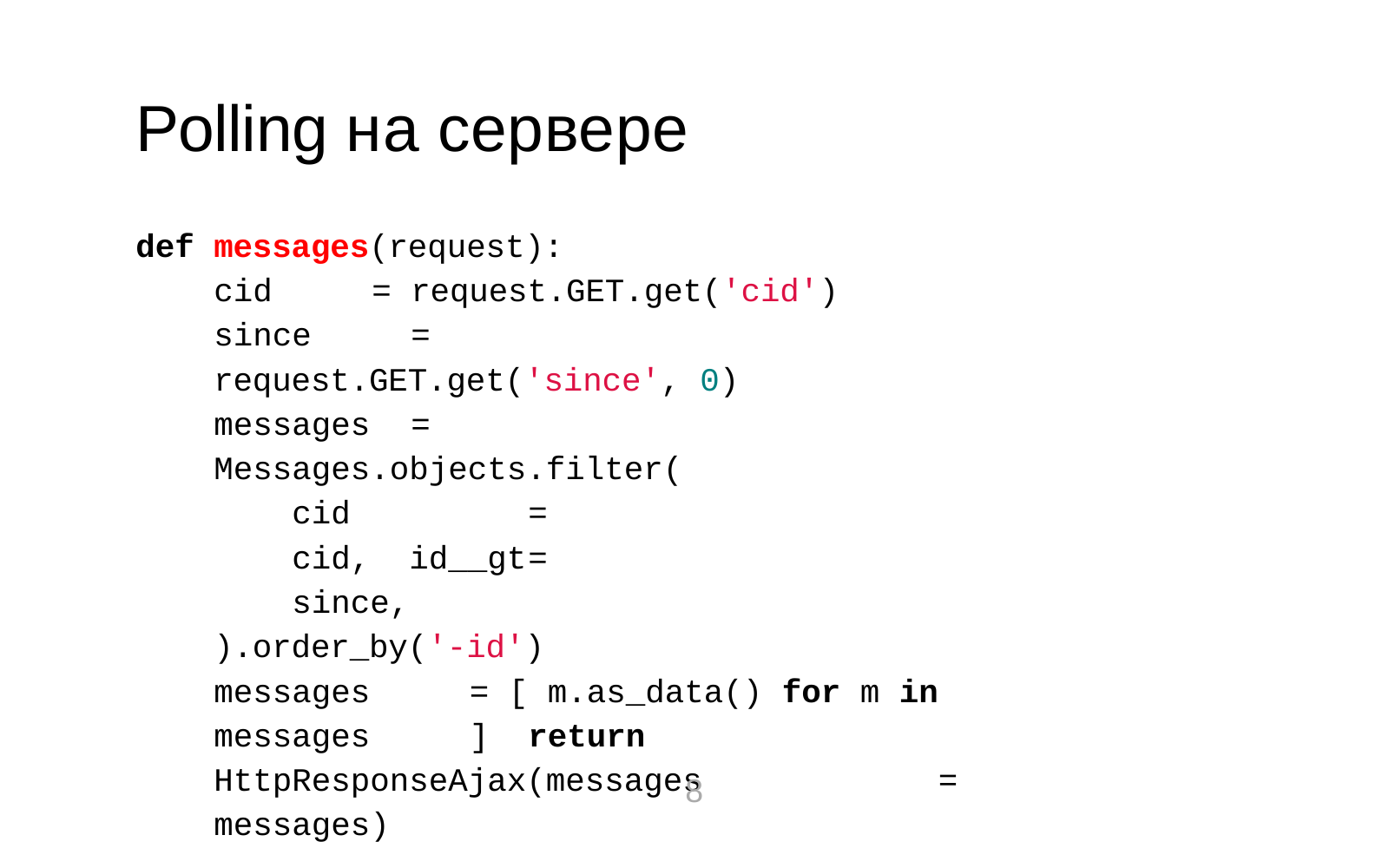

# Polling на сервере
def messages(request):
cid	=	request.GET.get('cid')
since	=	request.GET.get('since', 0)  messages	=	Messages.objects.filter(
cid	=	cid,  id__gt	=	since,
).order_by('-id')
messages	=	[	m.as_data() for m in messages	]  return HttpResponseAjax(messages	=	messages)
8